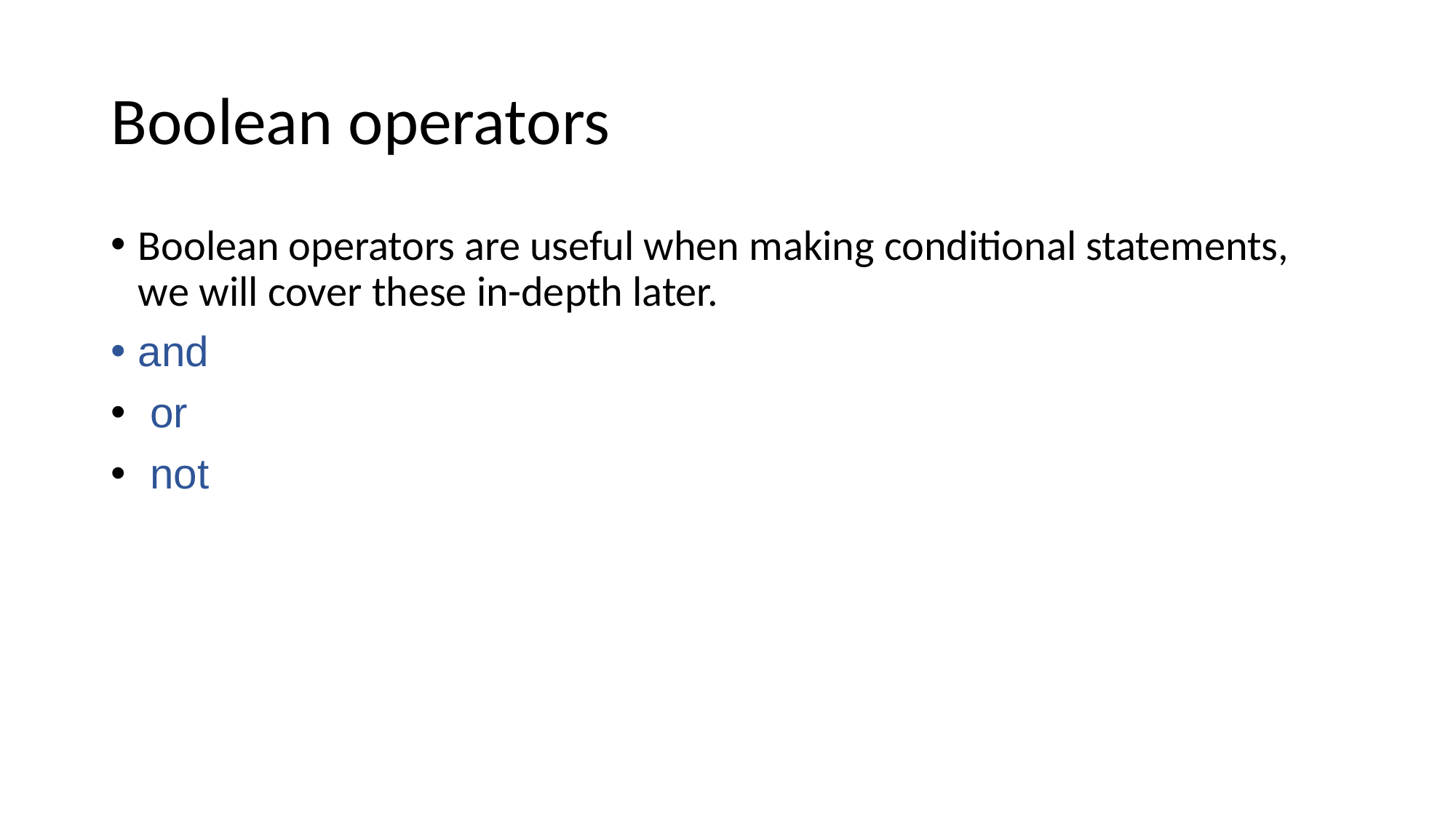

# Boolean operators
Boolean operators are useful when making conditional statements, we will cover these in-depth later.
and
 or
 not